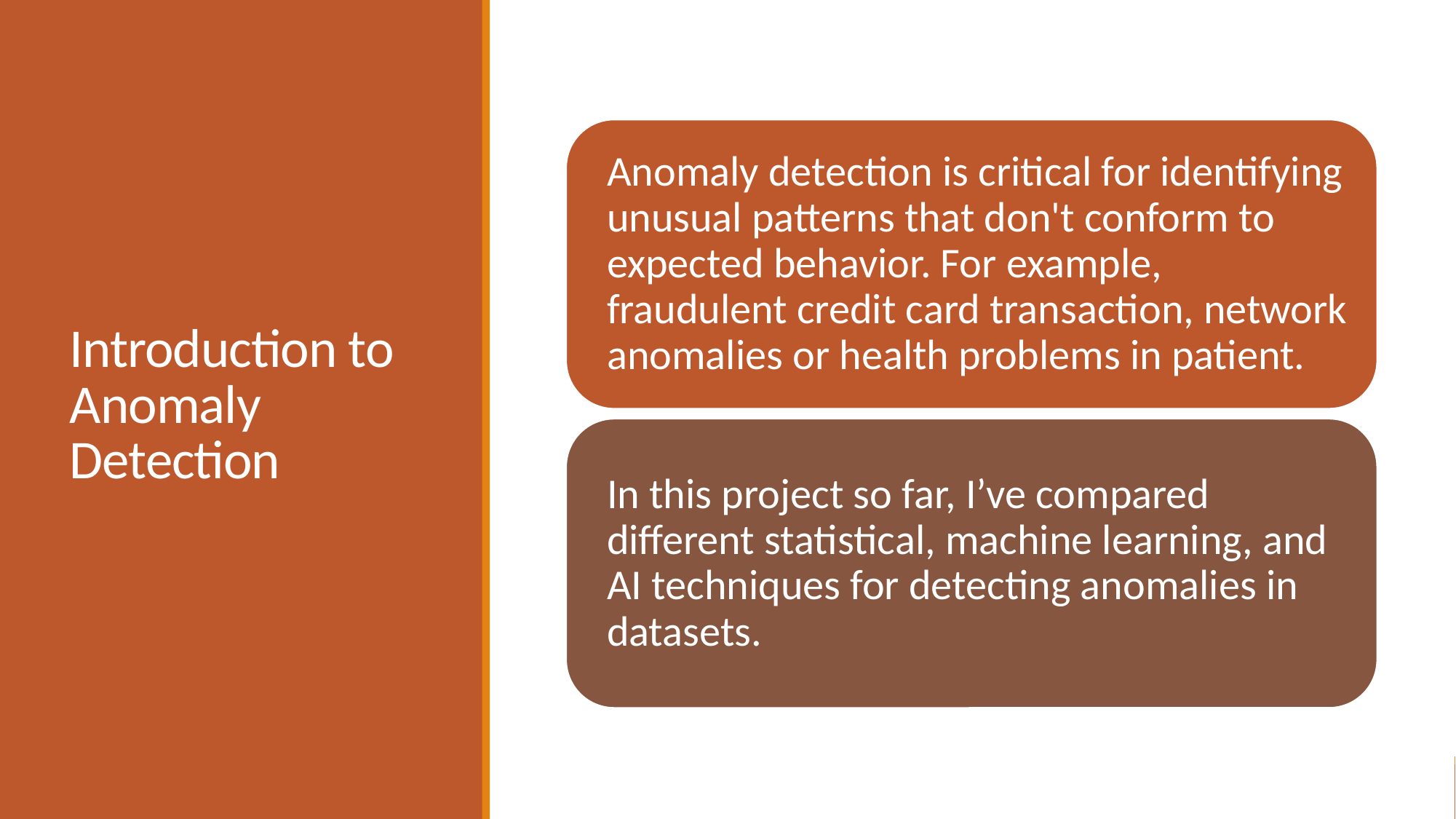

# Introduction to Anomaly Detection
Anomaly detection is critical for identifying unusual patterns that don't conform to expected behavior. For example, fraudulent credit card transaction, network anomalies or health problems in patient.
In this project so far, I’ve compared different statistical, machine learning, and AI techniques for detecting anomalies in datasets.